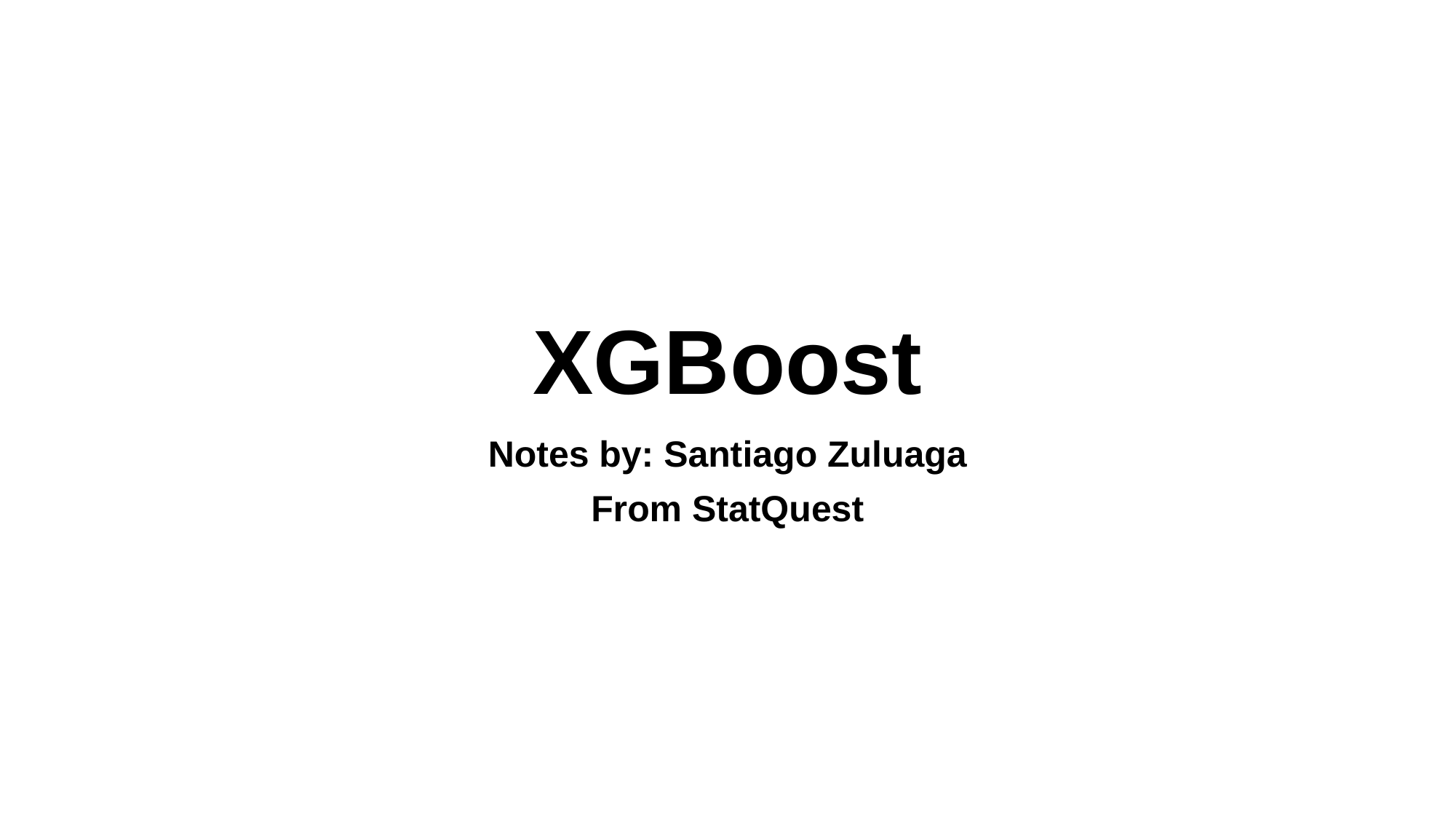

# XGBoost
Notes by: Santiago Zuluaga
From StatQuest